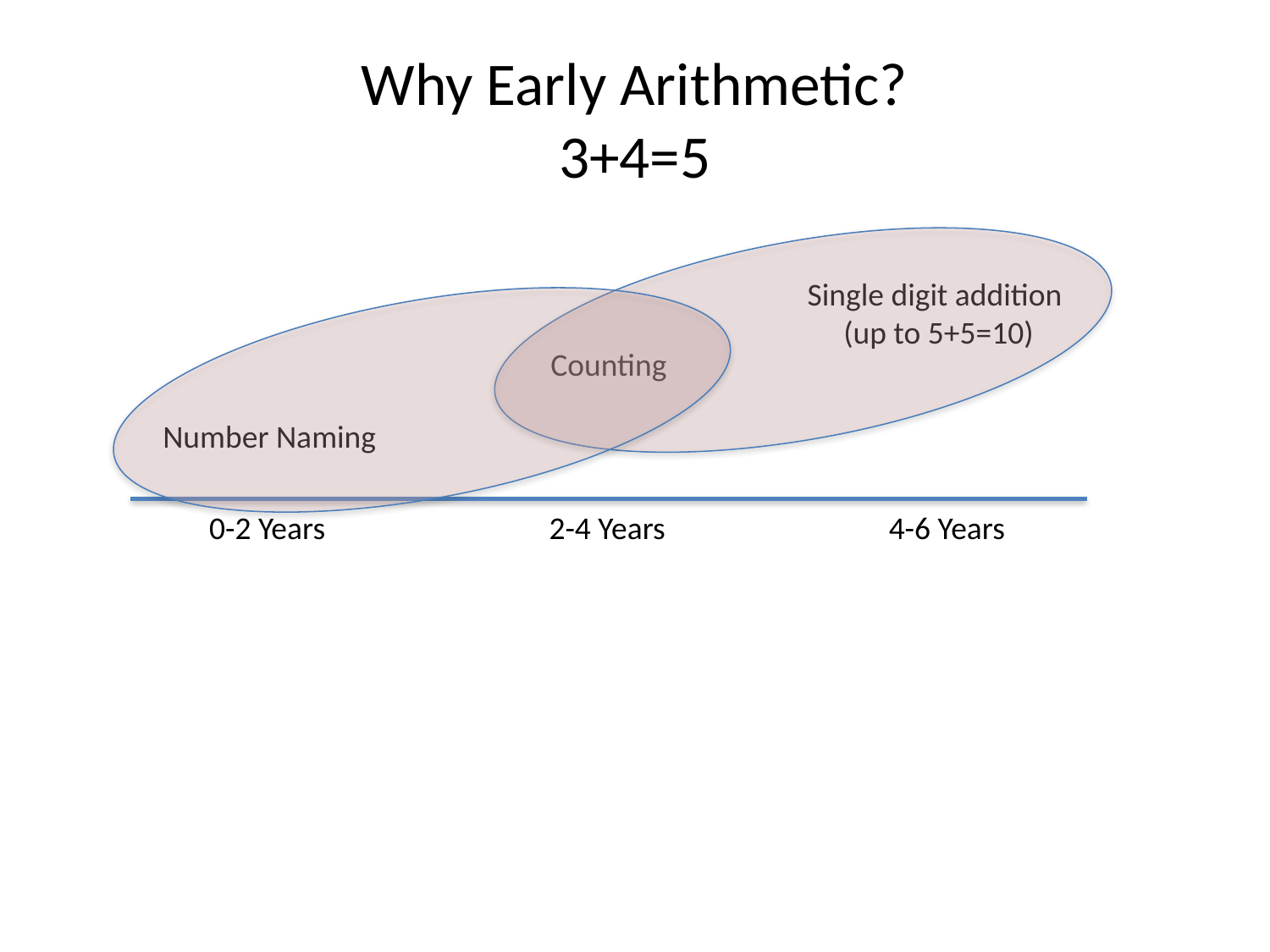

# Why Early Arithmetic? 3+4=5

Single digit addition
     (up to 5+5=10)

Counting
Number Naming
0-2 Years
2-4 Years
4-6 Years